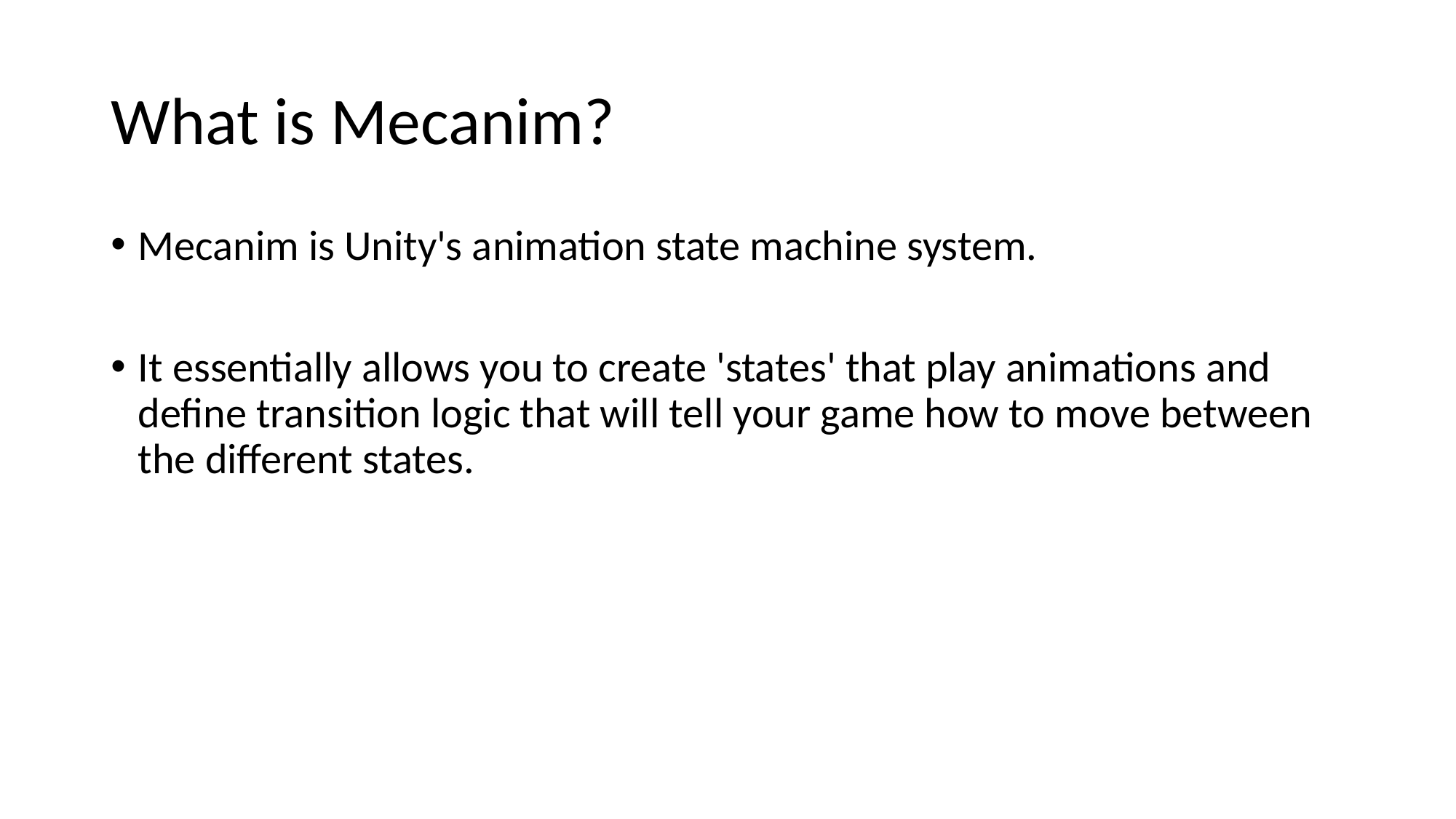

# What is Mecanim?
Mecanim is Unity's animation state machine system.

It essentially allows you to create 'states' that play animations and define transition logic that will tell your game how to move between the different states.